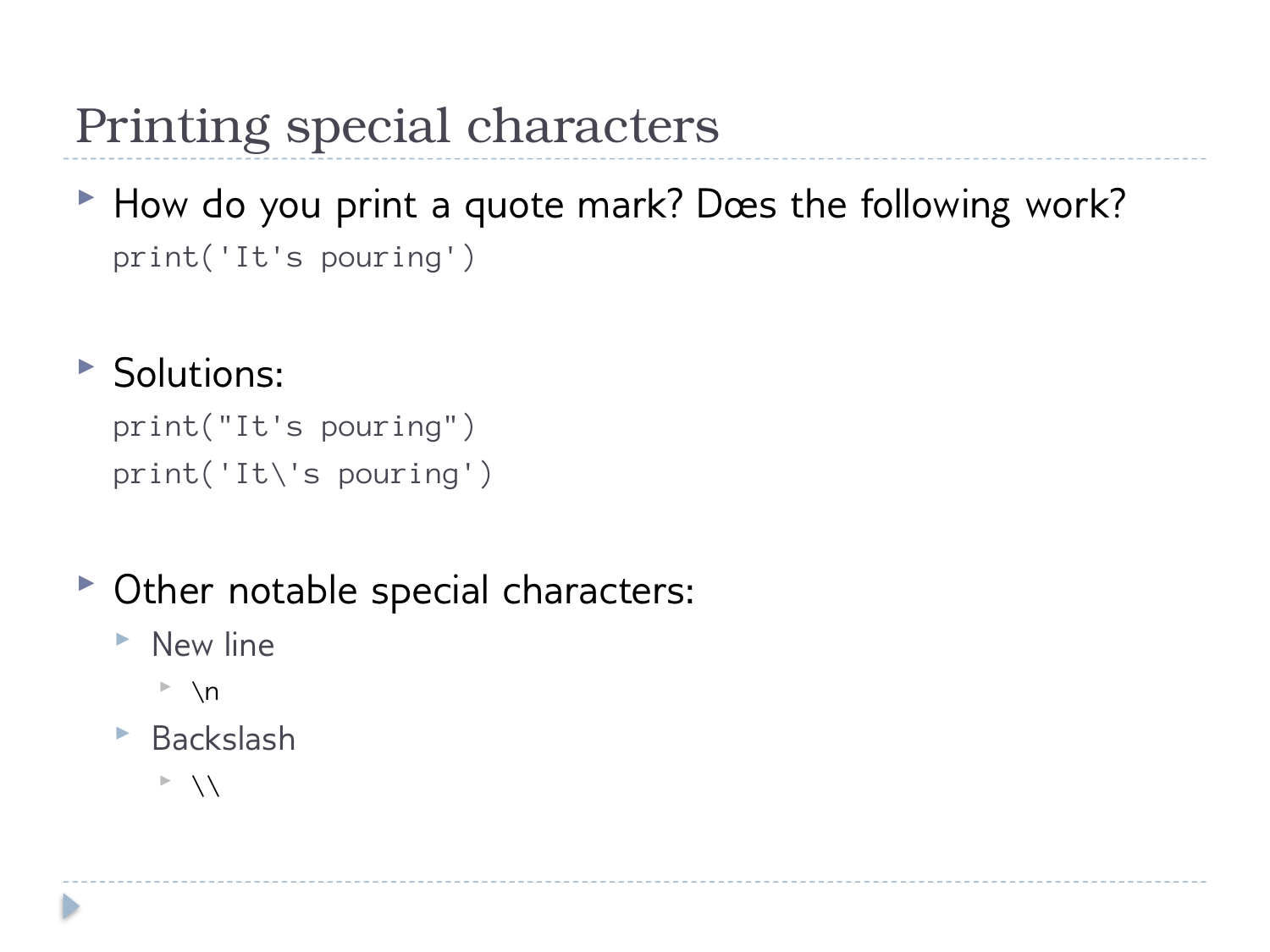

# Printing special characters
How do you print a quote mark? Does the following work?
print('It's pouring')

Solutions:
print("It's pouring")
print('It\'s pouring')

Other notable special characters:
New line
\n
Backslash
\\